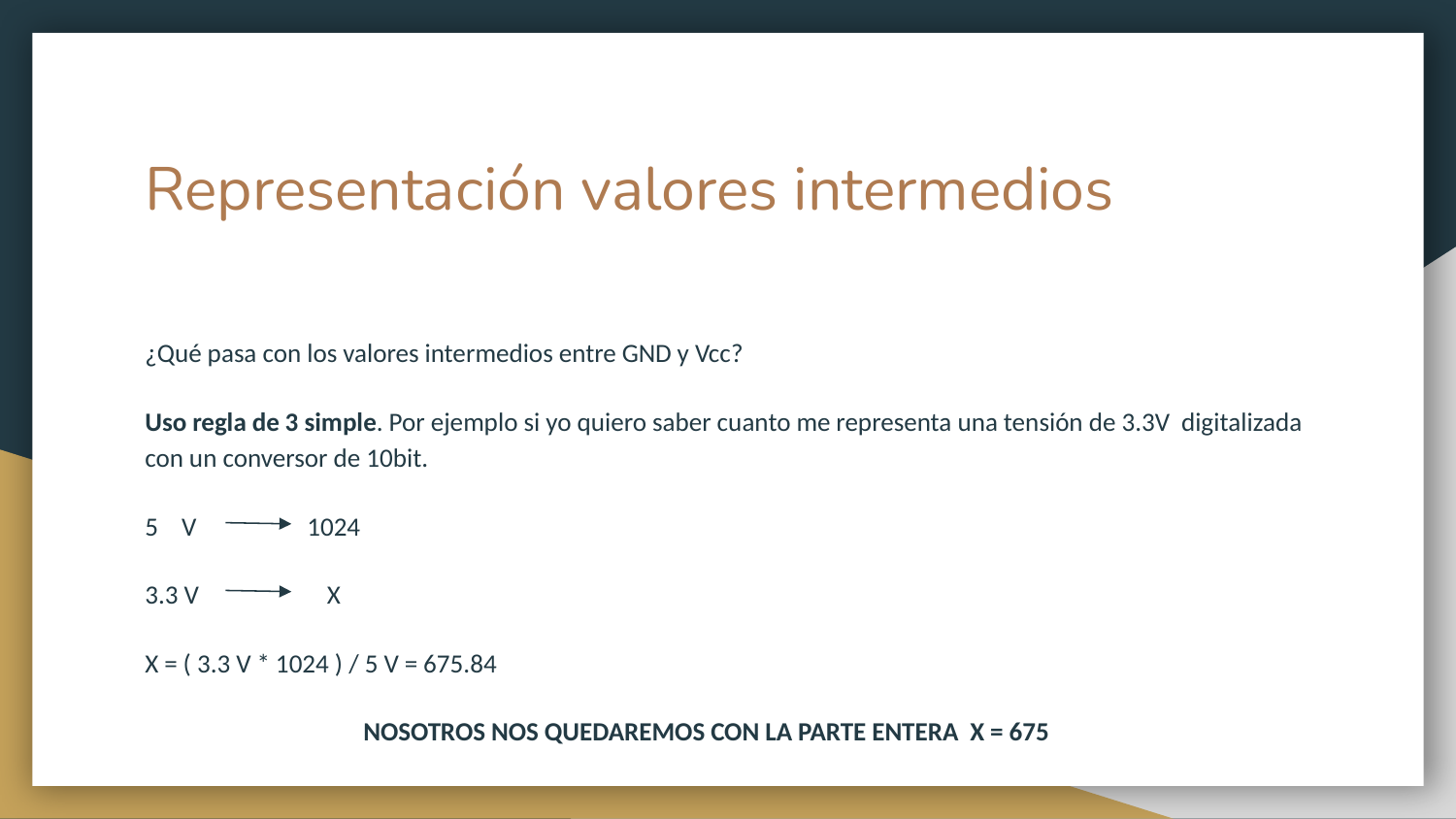

# Representación valores intermedios
¿Qué pasa con los valores intermedios entre GND y Vcc?
Uso regla de 3 simple. Por ejemplo si yo quiero saber cuanto me representa una tensión de 3.3V  digitalizada con un conversor de 10bit.
5    V                   1024
3.3 V                      X
X = ( 3.3 V * 1024 ) / 5 V = 675.84
NOSOTROS NOS QUEDAREMOS CON LA PARTE ENTERA  X = 675